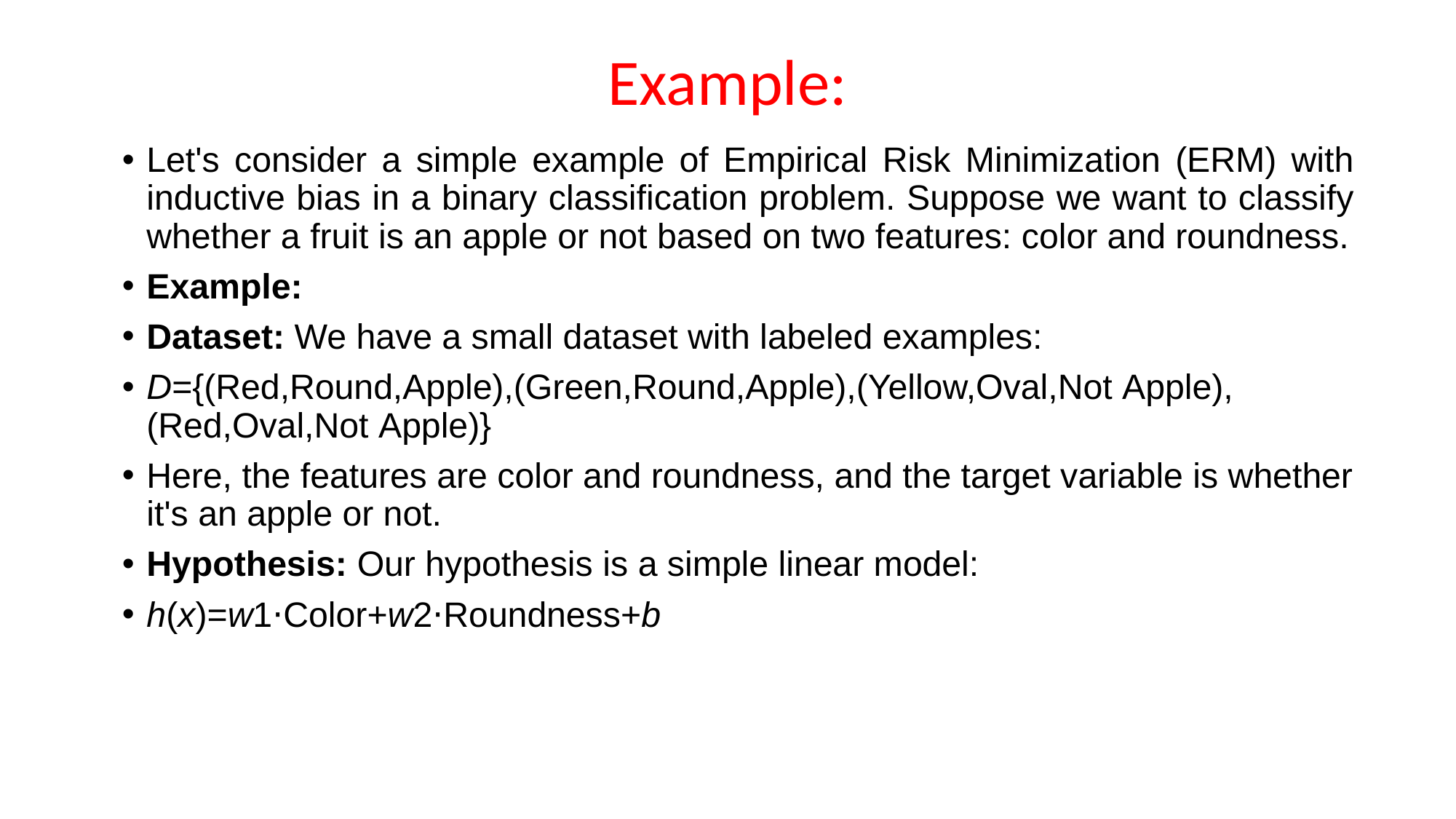

# Example:
Let's consider a simple example of Empirical Risk Minimization (ERM) with inductive bias in a binary classification problem. Suppose we want to classify whether a fruit is an apple or not based on two features: color and roundness.
Example:
Dataset: We have a small dataset with labeled examples:
D={(Red,Round,Apple),(Green,Round,Apple),(Yellow,Oval,Not Apple),(Red,Oval,Not Apple)}
Here, the features are color and roundness, and the target variable is whether it's an apple or not.
Hypothesis: Our hypothesis is a simple linear model:
h(x)=w1​⋅Color+w2​⋅Roundness+b